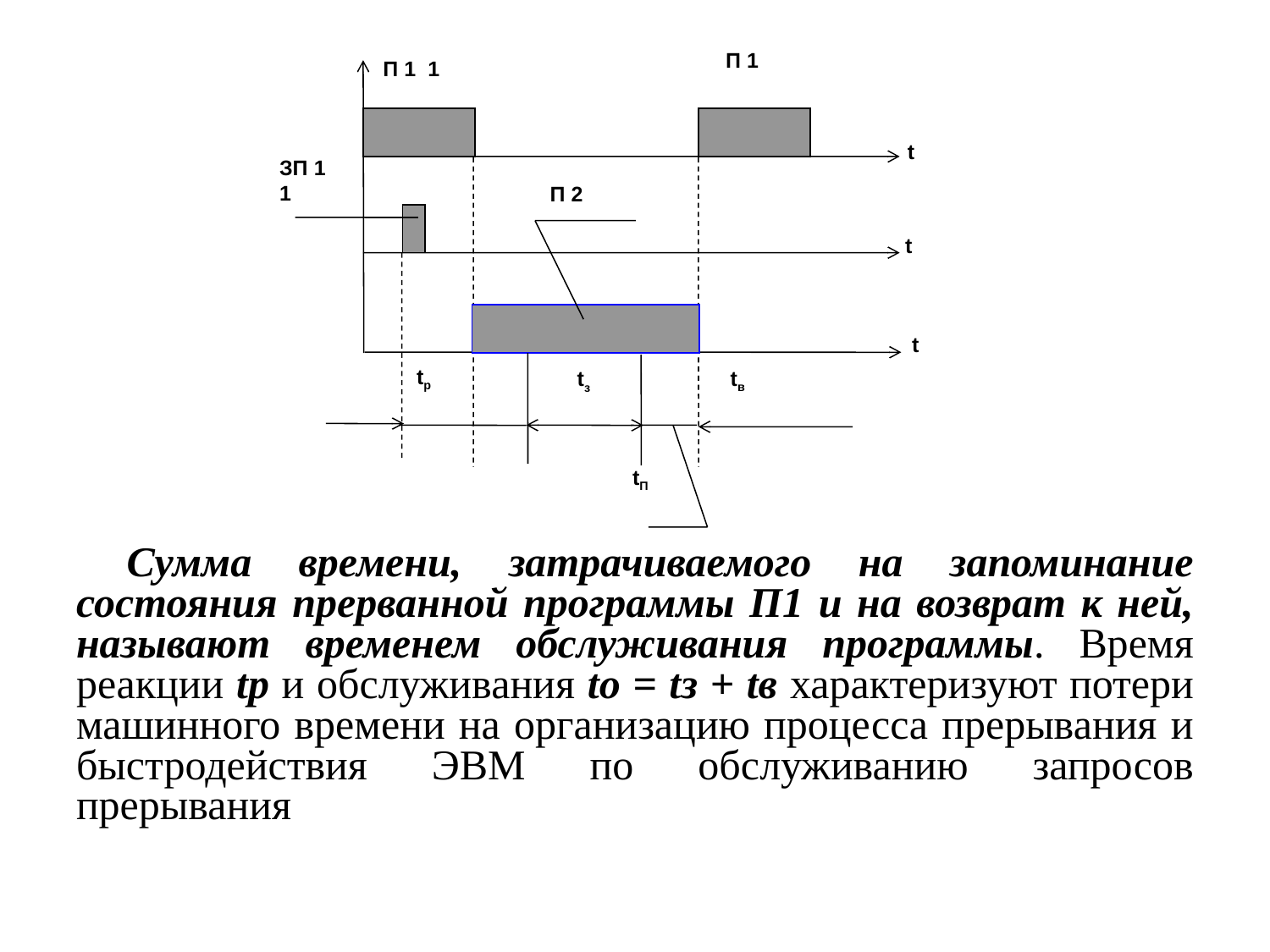

П 1
П 1  1

tp
tв
tз

t
ЗП 1  1
П 2

t
t
tП

Сумма времени, затрачиваемого на запоминание состояния прерванной программы П1 и на возврат к ней, называют временем обслуживания программы. Время реакции tp и обслуживания tо = tз + tв характеризуют потери машинного времени на организацию процесса прерывания и быстродействия ЭВМ по обслуживанию запросов прерывания